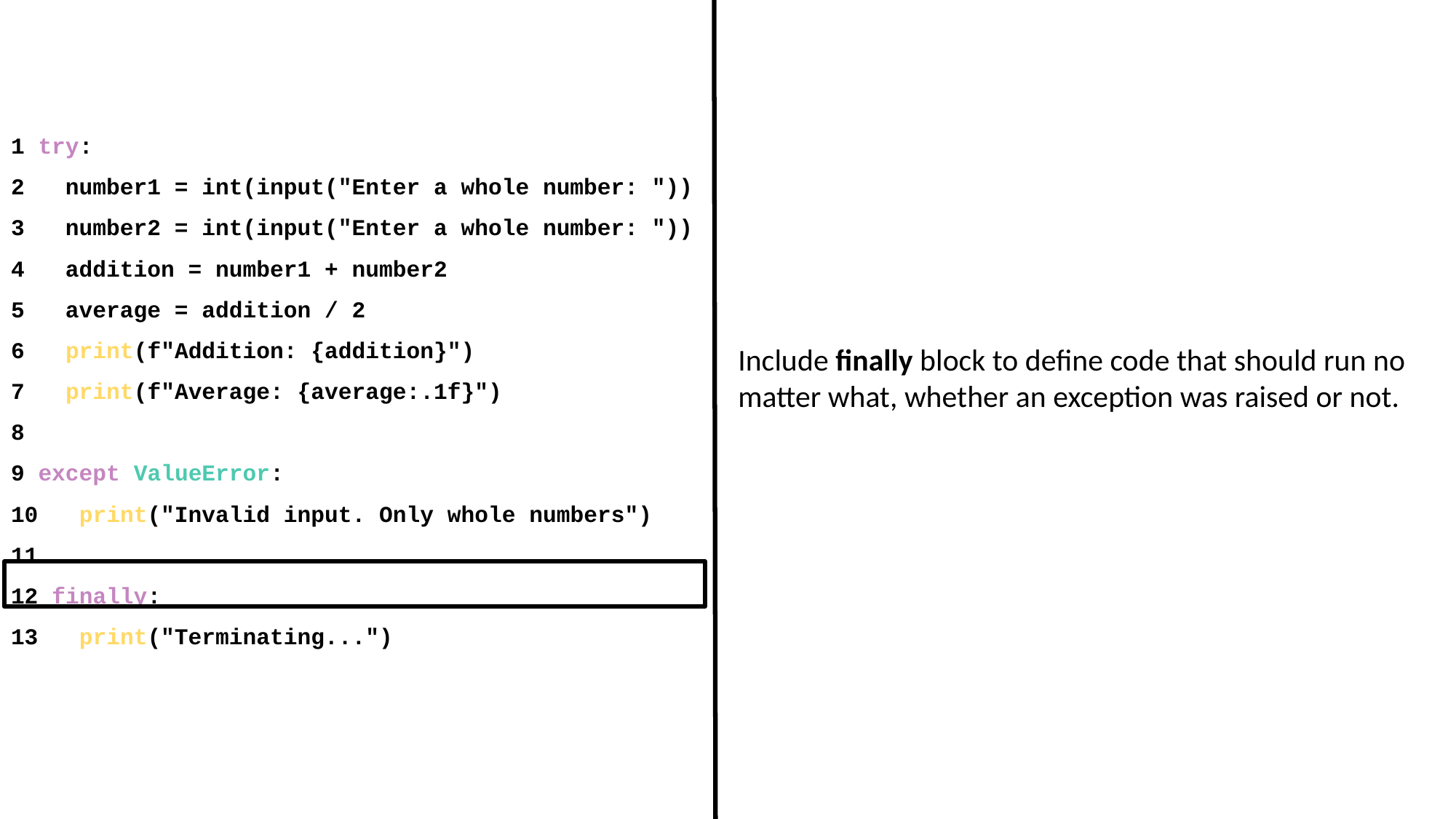

1 try:
2   number1 = int(input("Enter a whole number: "))
3   number2 = int(input("Enter a whole number: "))
4   addition = number1 + number2
5   average = addition / 2
6   print(f"Addition: {addition}")
7   print(f"Average: {average:.1f}")
8
9 except ValueError:
10   print("Invalid input. Only whole numbers")
11
12 finally:
13   print("Terminating...")
Include finally block to define code that should run no matter what, whether an exception was raised or not.